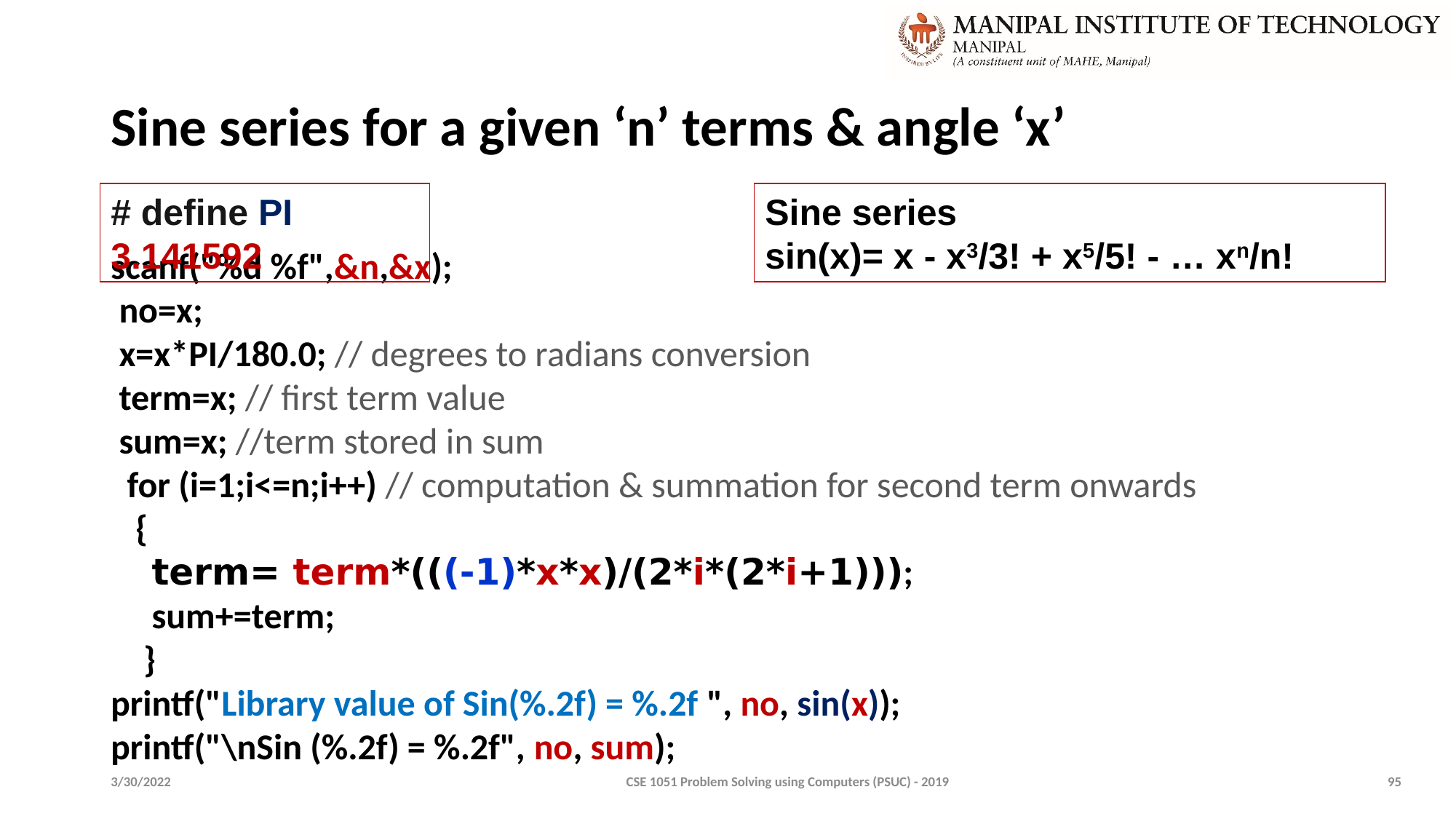

Sine series for a given ‘n’ terms & angle ‘x’
# define PI 3.141592
Sine series
sin(x)= x - x3/3! + x5/5! - … xn/n!
scanf("%d %f",&n,&x);
 no=x;
 x=x*PI/180.0; // degrees to radians conversion
 term=x; // first term value
 sum=x; //term stored in sum
  for (i=1;i<=n;i++) // computation & summation for second term onwards
   {
     term= term*(((-1)*x*x)/(2*i*(2*i+1)));
     sum+=term;
    }
printf("Library value of Sin(%.2f) = %.2f ", no, sin(x));
printf("\nSin (%.2f) = %.2f", no, sum);
3/30/2022
CSE 1051 Problem Solving using Computers (PSUC) - 2019
95